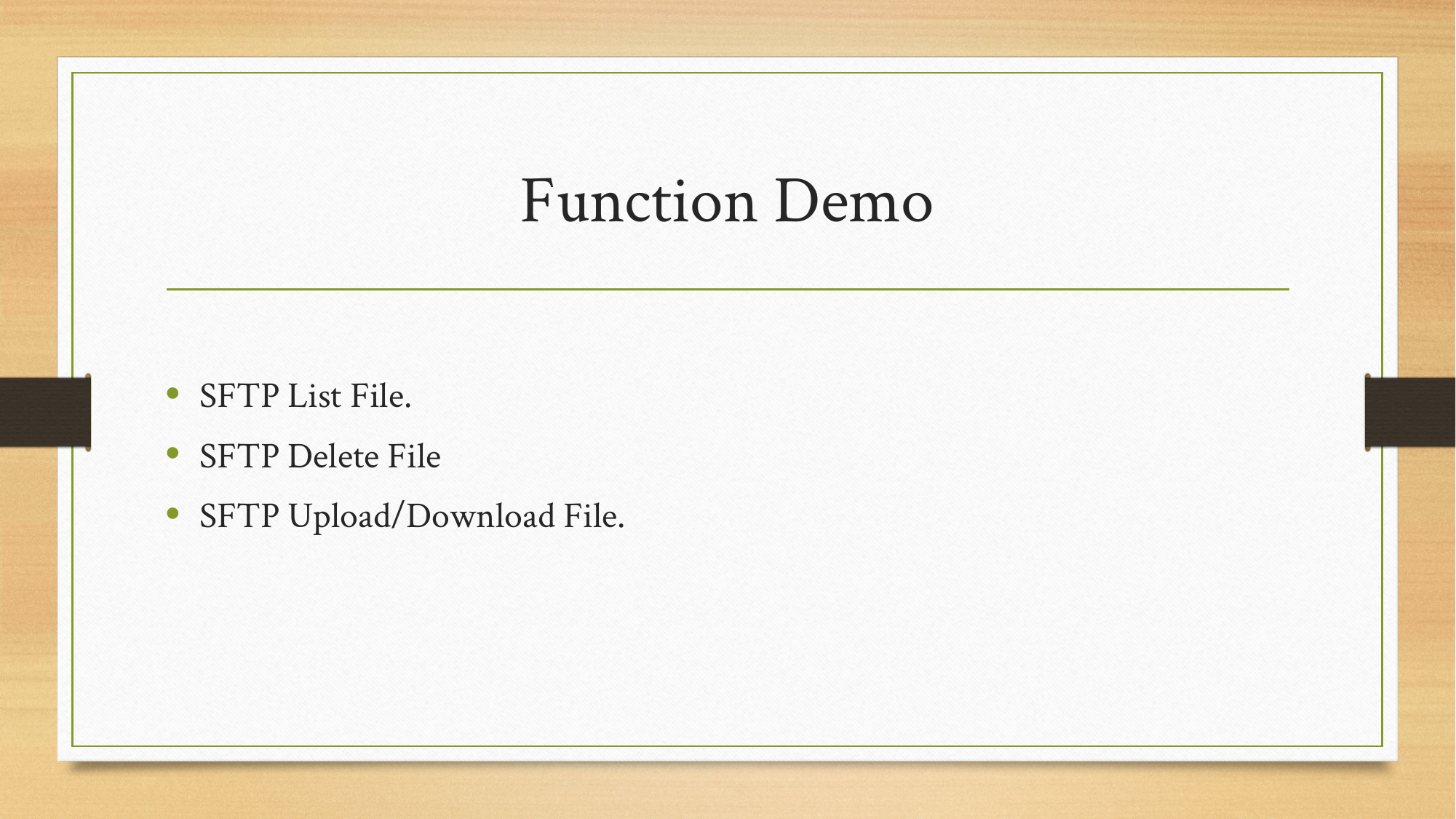

# Function Demo

SFTP List File.
SFTP Delete File
SFTP Upload/Download File.